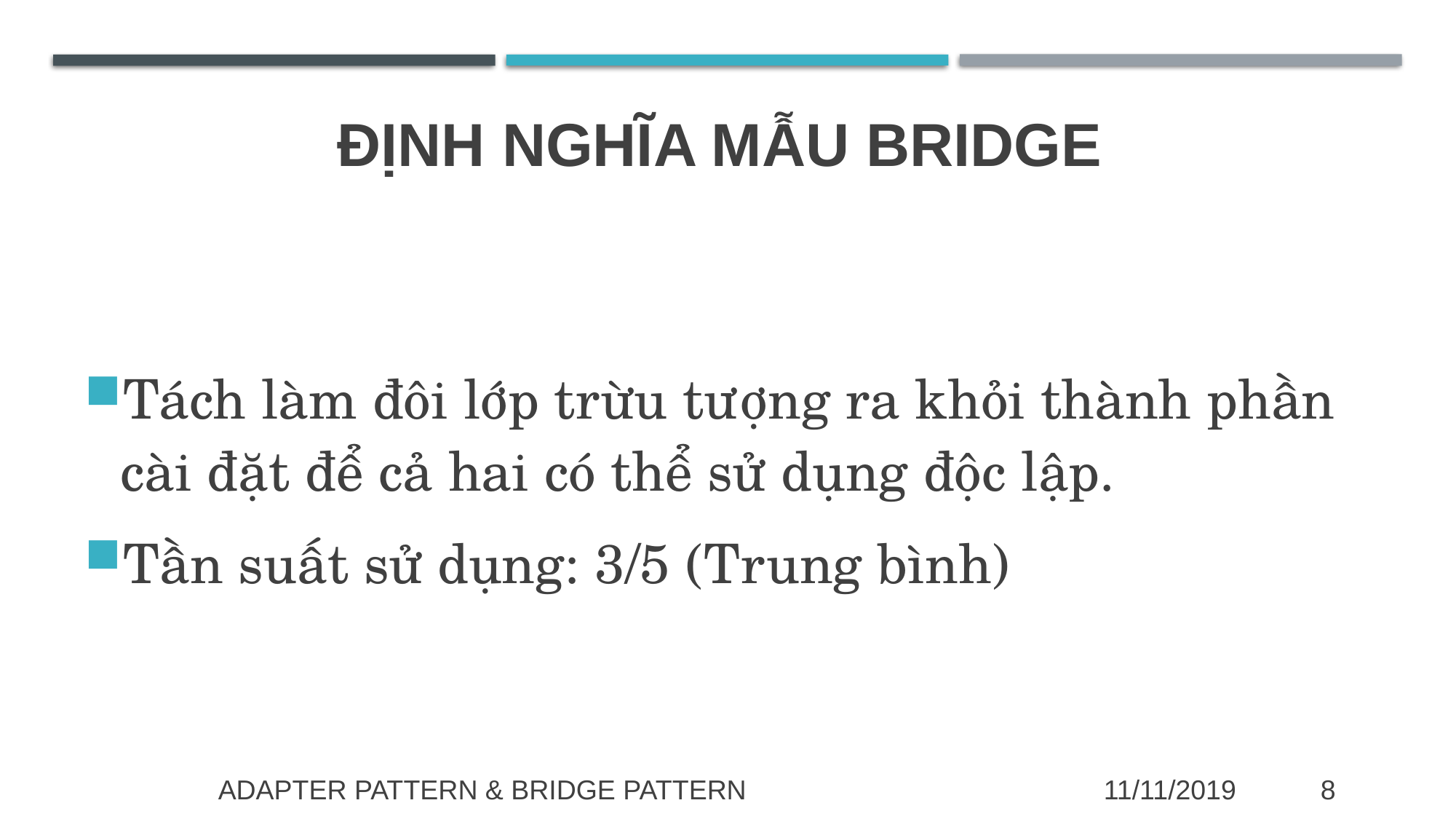

# định nghĩa mẫu bridge
Tách làm đôi lớp trừu tượng ra khỏi thành phần cài đặt để cả hai có thể sử dụng độc lập.
Tần suất sử dụng: 3/5 (Trung bình)
Adapter pattern & bridge pattern
11/11/2019
8